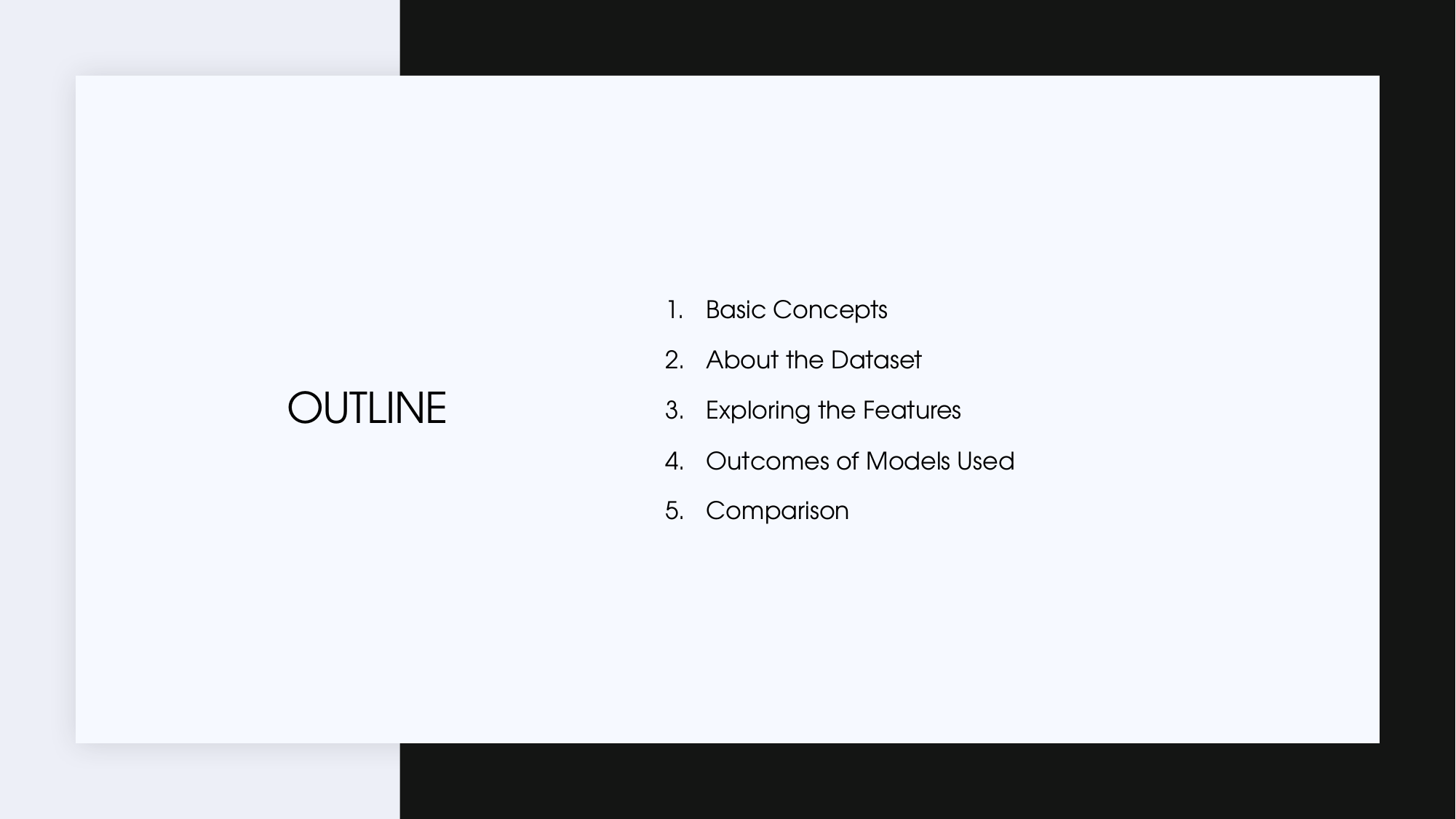

Basic Concepts
About the Dataset
Exploring the Features
Outcomes of Models Used
Comparison
# OUTLINE